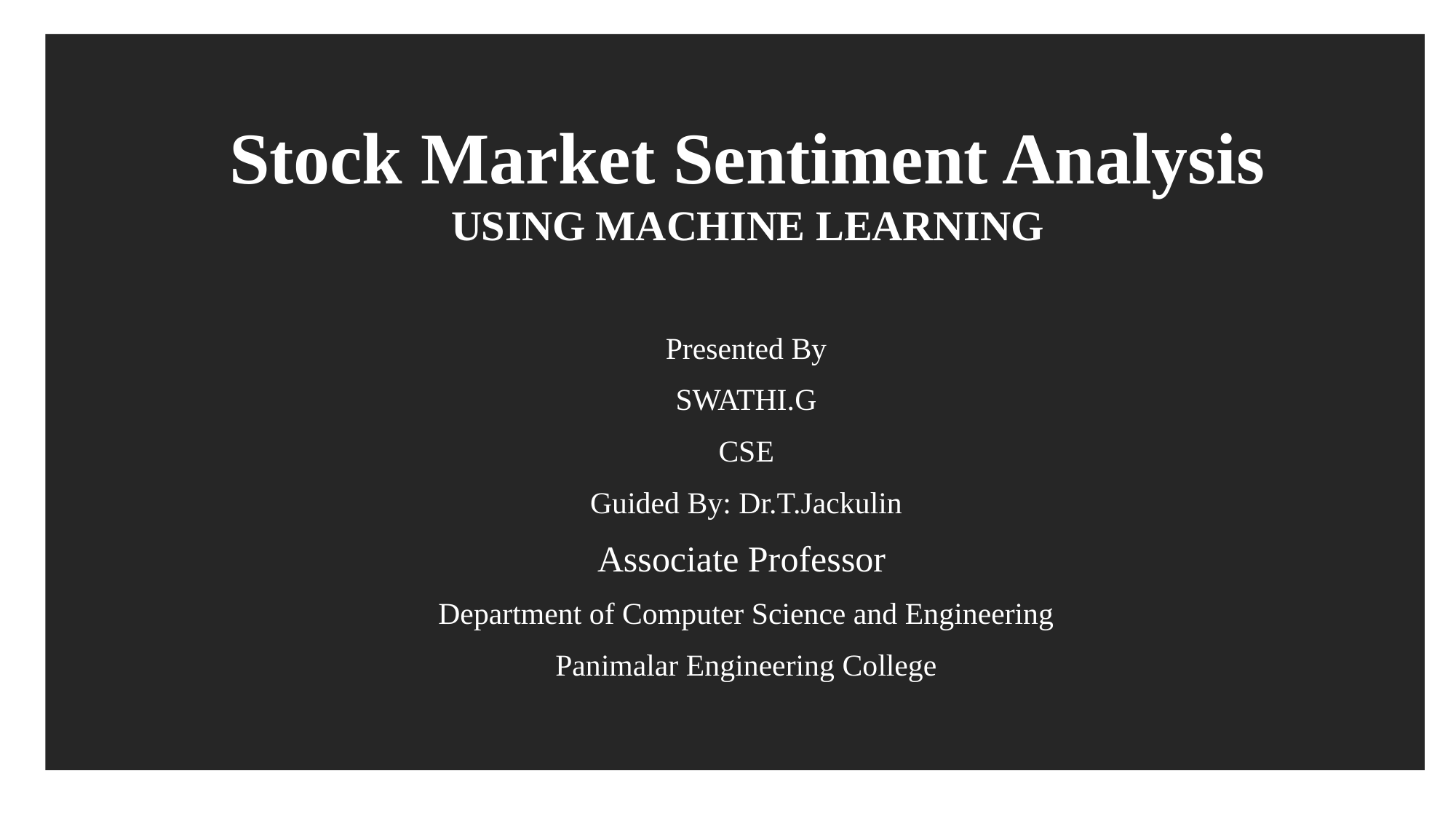

Stock Market Sentiment Analysis
USING MACHINE LEARNING
Presented By
SWATHI.G
CSE
Guided By: Dr.T.Jackulin
Associate Professor
Department of Computer Science and Engineering
Panimalar Engineering College